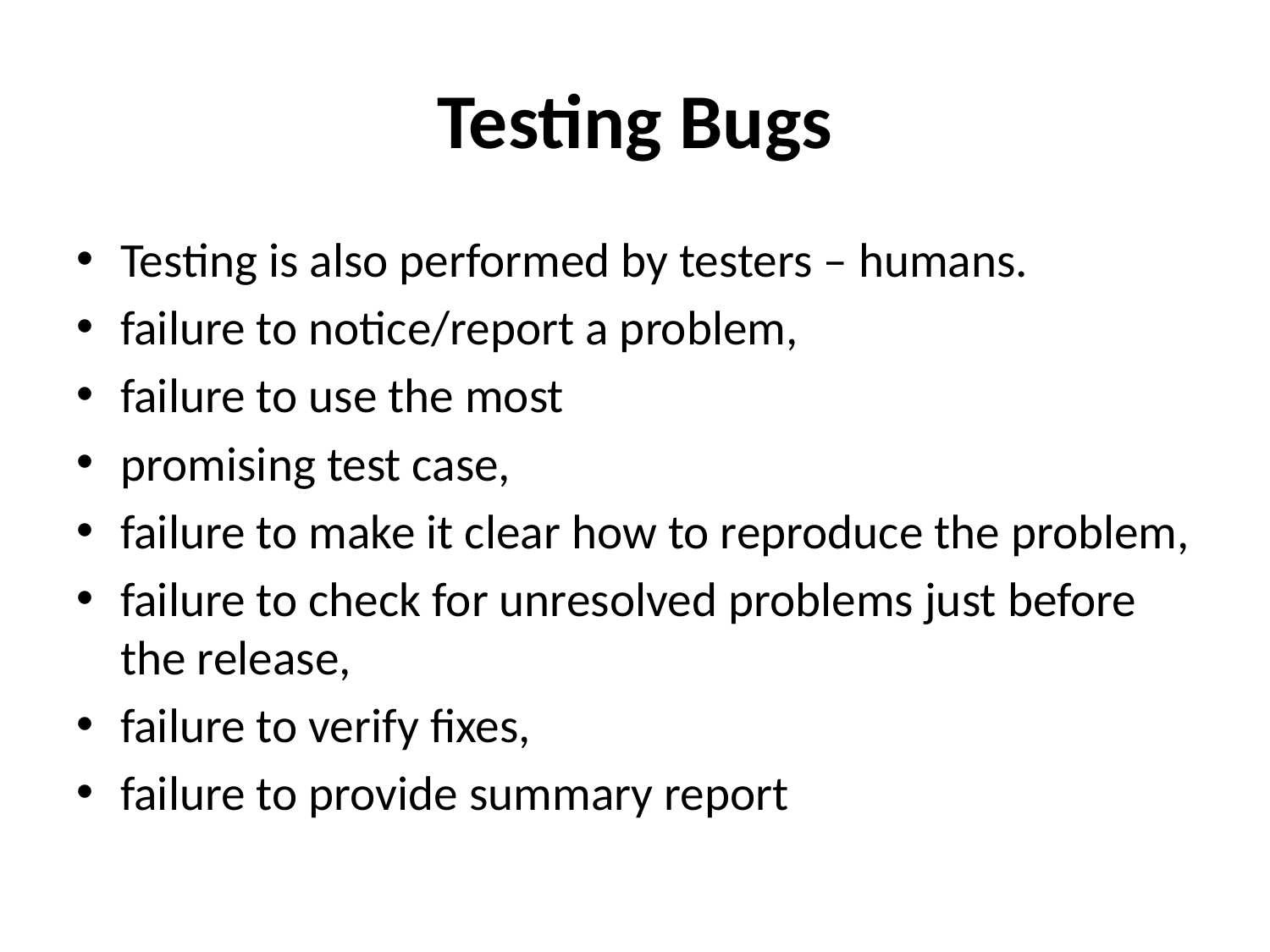

# Testing Bugs
Testing is also performed by testers – humans.
failure to notice/report a problem,
failure to use the most
promising test case,
failure to make it clear how to reproduce the problem,
failure to check for unresolved problems just before the release,
failure to verify fixes,
failure to provide summary report